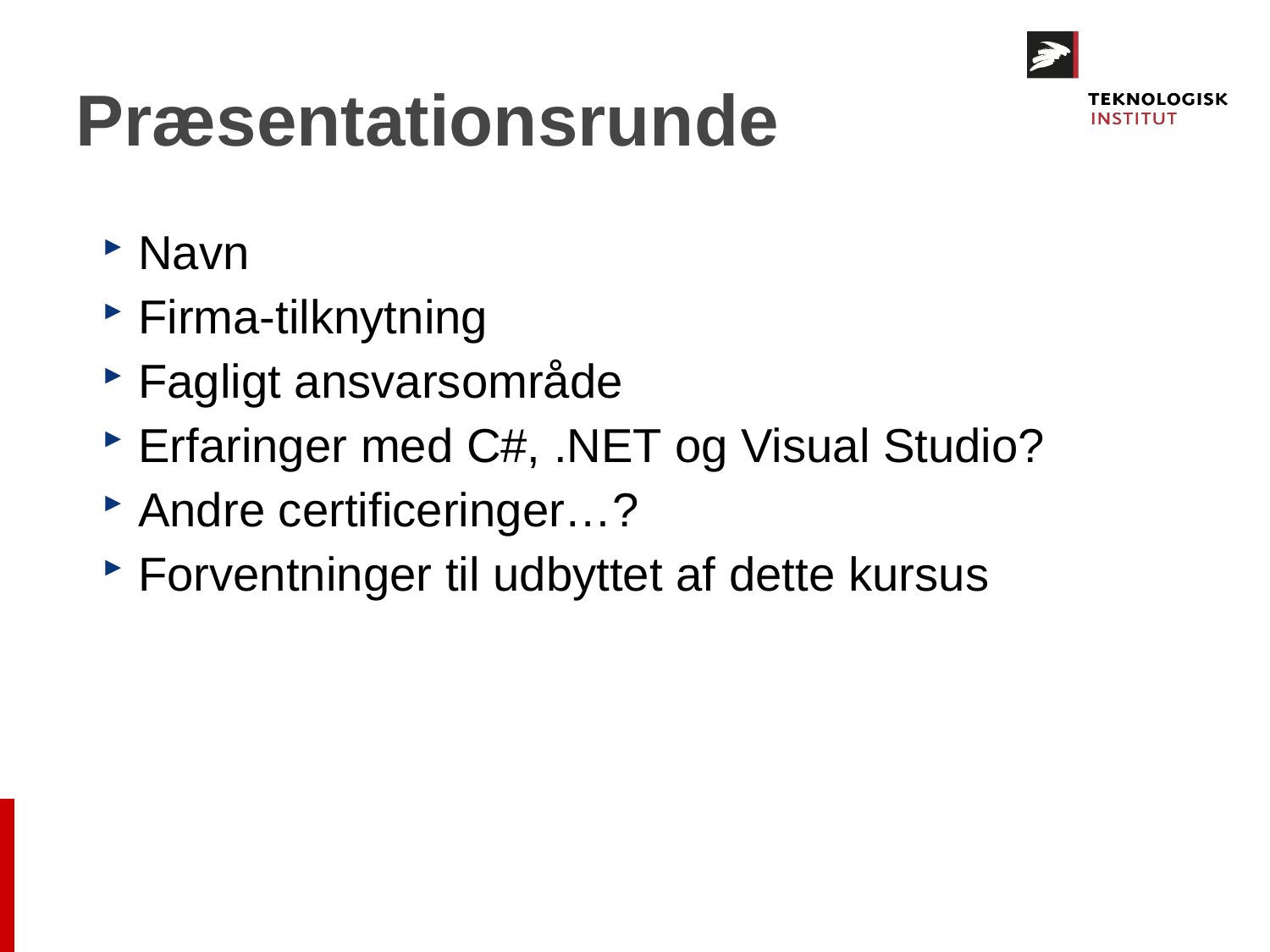

Præsentationsrunde
Navn
Firma-tilknytning
Fagligt ansvarsområde
Erfaringer med C#, .NET og Visual Studio?
Andre certificeringer…?
Forventninger til udbyttet af dette kursus